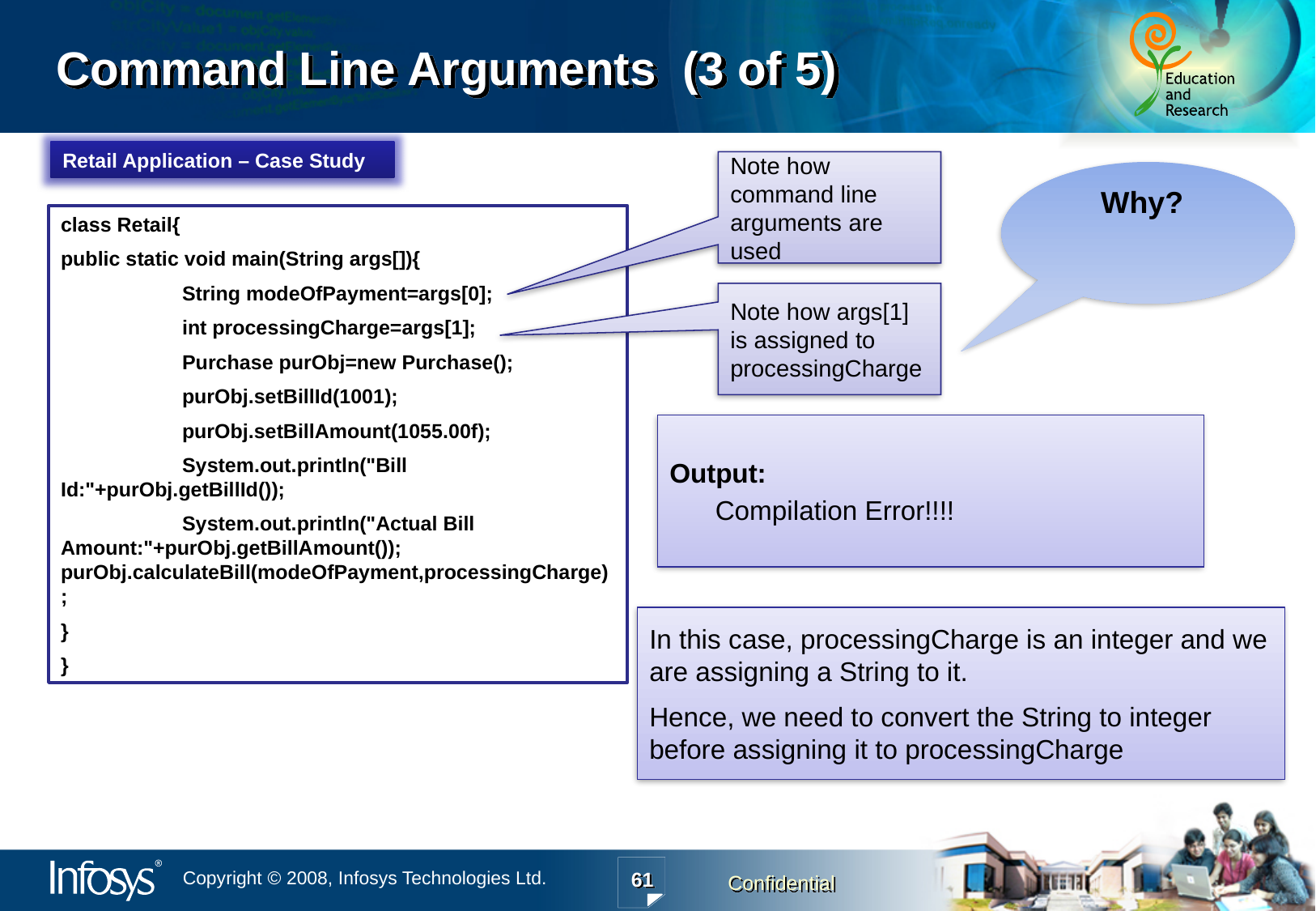

# Command Line Arguments  (3 of 5)
Retail Application – Case Study
Note how command line arguments are used
Why?
class Retail{
public static void main(String args[]){
	String modeOfPayment=args[0];
	int processingCharge=args[1];
	Purchase purObj=new Purchase();
	purObj.setBillId(1001);
	purObj.setBillAmount(1055.00f);
	System.out.println("Bill Id:"+purObj.getBillId());
	System.out.println("Actual Bill Amount:"+purObj.getBillAmount());      	purObj.calculateBill(modeOfPayment,processingCharge);
}
}
Note how args[1] is assigned to processingCharge
Output:
	Compilation Error!!!!
In this case, processingCharge is an integer and we are assigning a String to it.
Hence, we need to convert the String to integer before assigning it to processingCharge
61